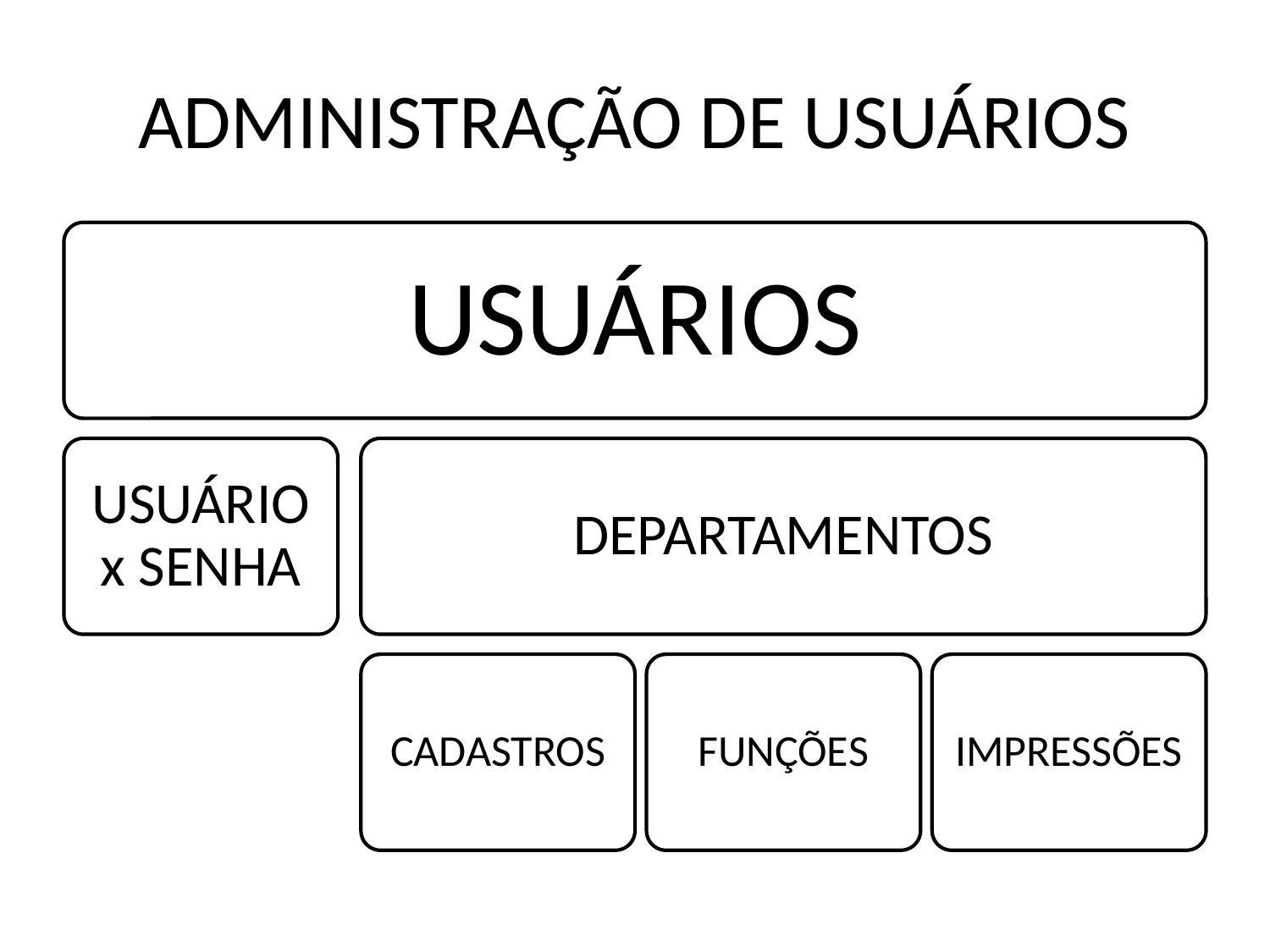

# ADMINISTRAÇÃO DE USUÁRIOS
USUÁRIOS
USUÁRIO x SENHA
DEPARTAMENTOS
CADASTROS
FUNÇÕES
IMPRESSÕES